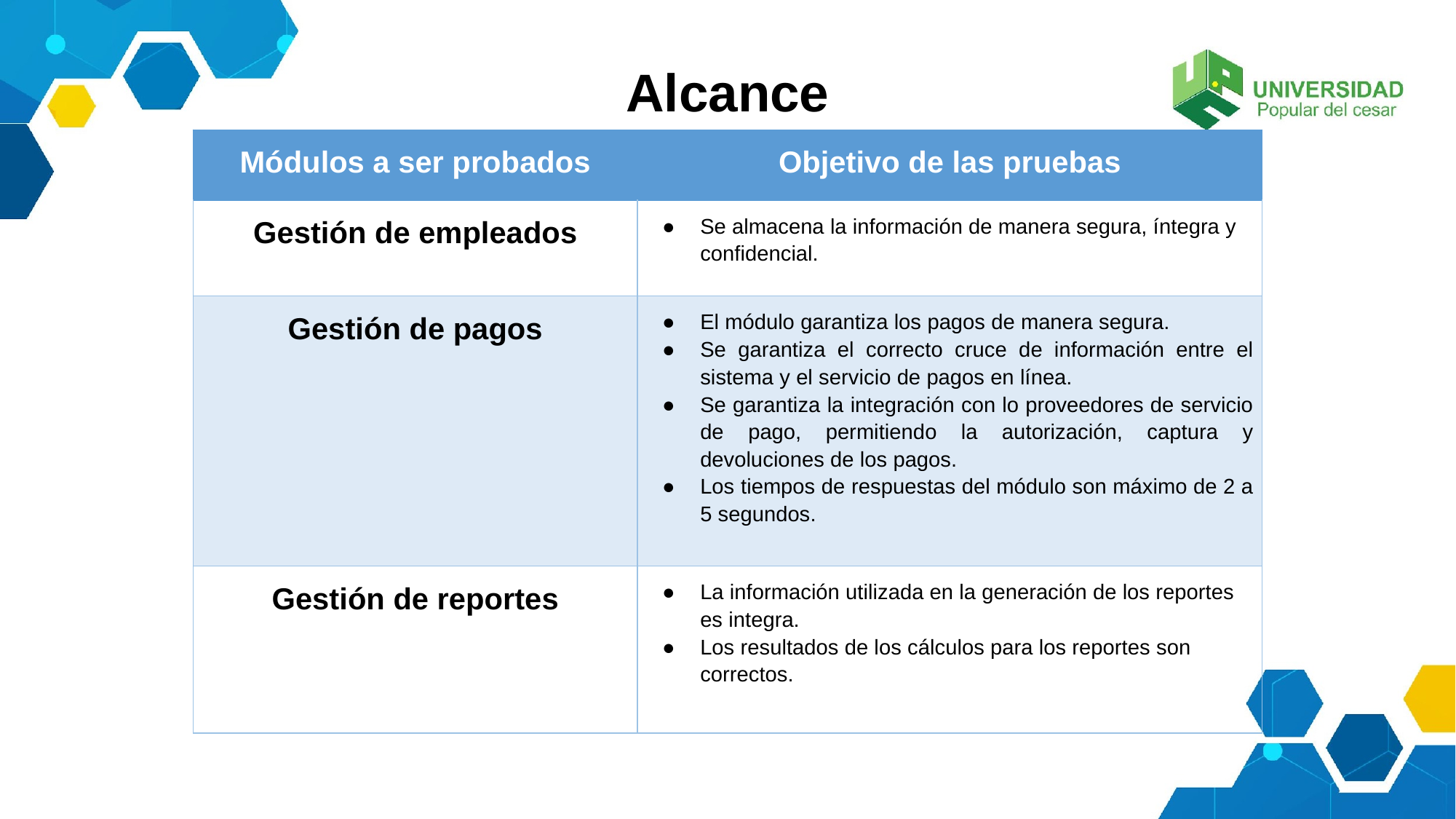

Alcance
| Módulos a ser probados | Objetivo de las pruebas |
| --- | --- |
| Gestión de empleados | Se almacena la información de manera segura, íntegra y confidencial. |
| Gestión de pagos | El módulo garantiza los pagos de manera segura. Se garantiza el correcto cruce de información entre el sistema y el servicio de pagos en línea. Se garantiza la integración con lo proveedores de servicio de pago, permitiendo la autorización, captura y devoluciones de los pagos. Los tiempos de respuestas del módulo son máximo de 2 a 5 segundos. |
| Gestión de reportes | La información utilizada en la generación de los reportes es integra. Los resultados de los cálculos para los reportes son correctos. |